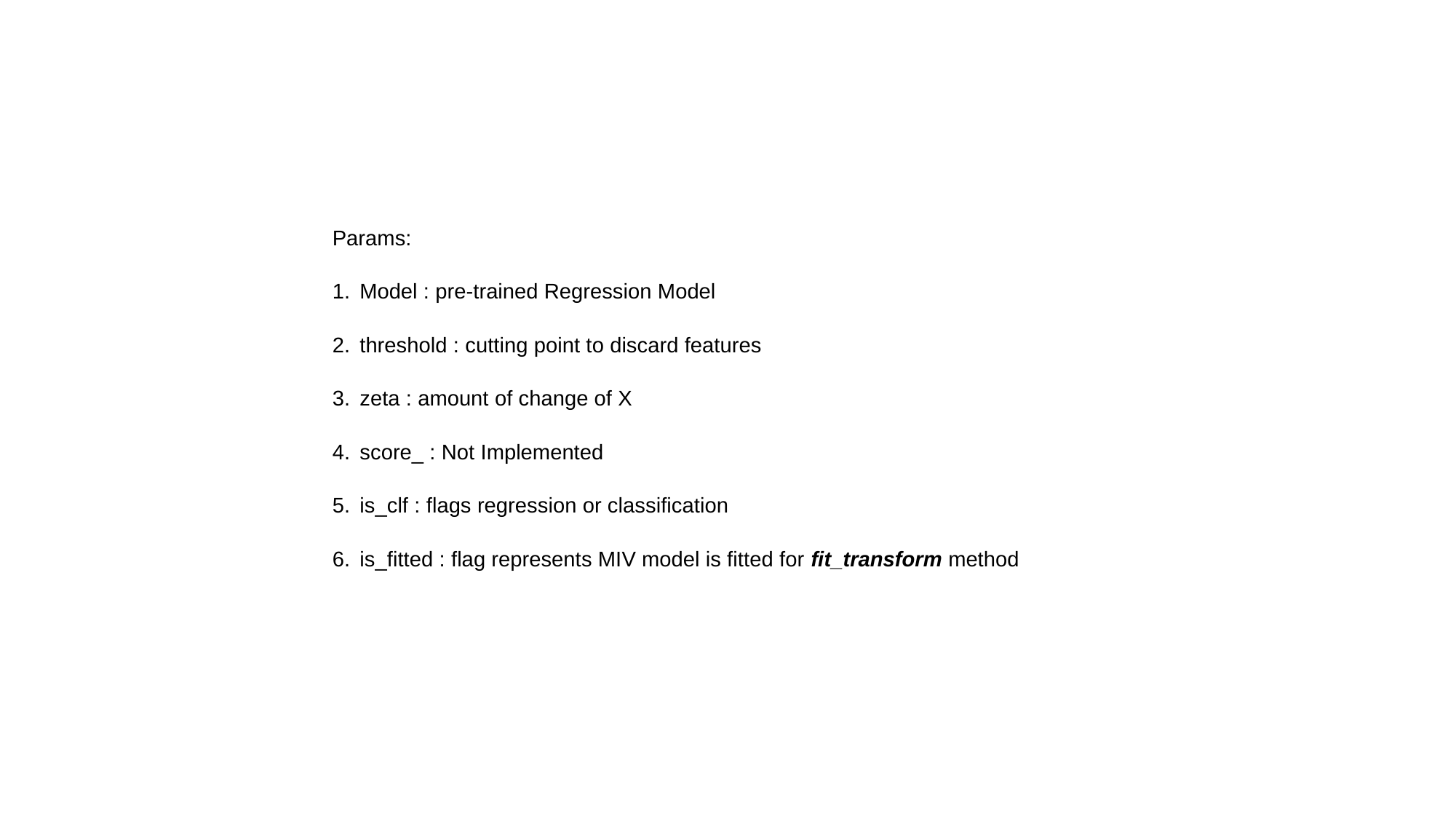

Params:
Model : pre-trained Regression Model
threshold : cutting point to discard features
zeta : amount of change of X
score_ : Not Implemented
is_clf : flags regression or classification
is_fitted : flag represents MIV model is fitted for fit_transform method